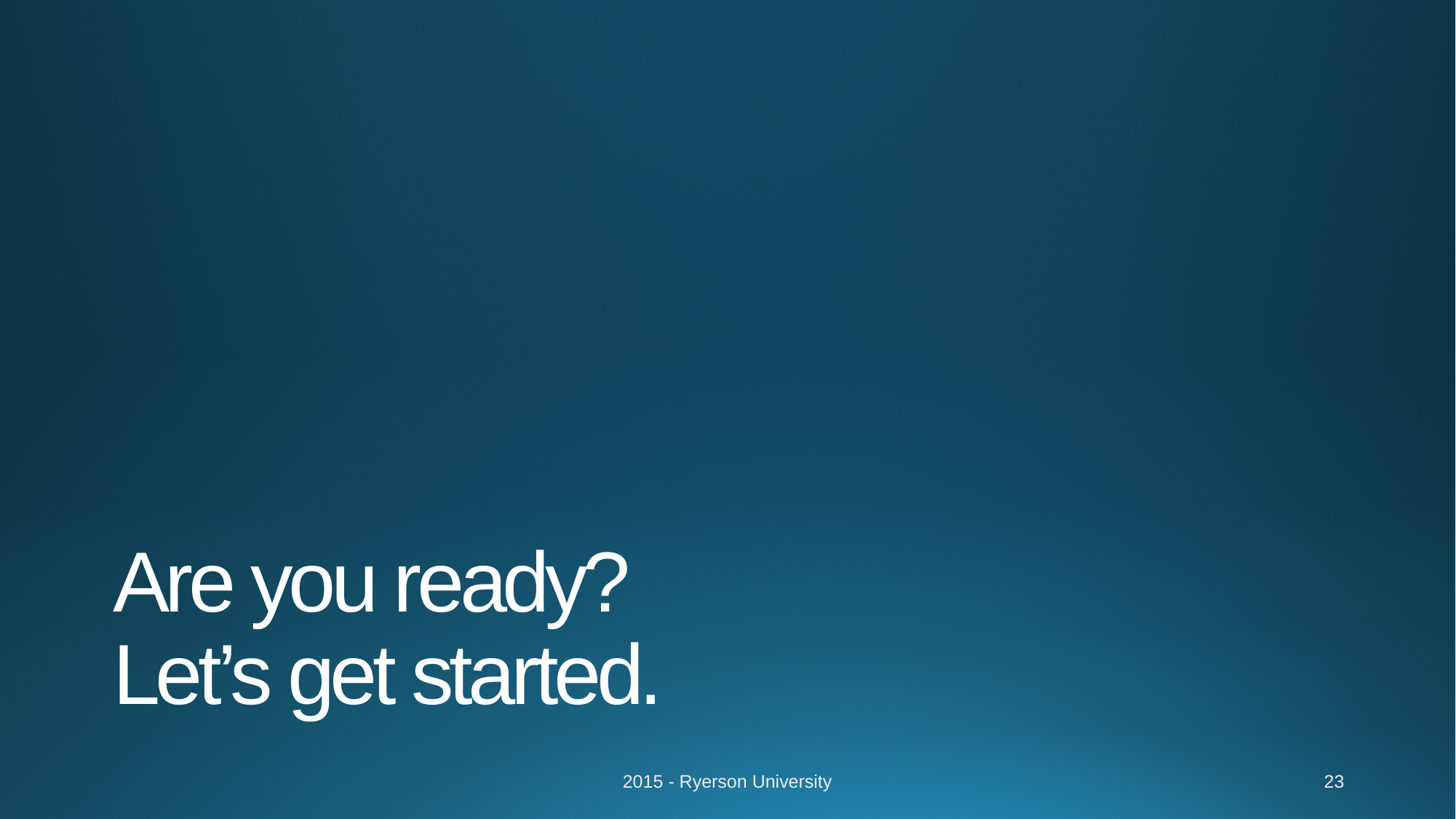

# Are you ready? Let’s get started.
2015 - Ryerson University
23